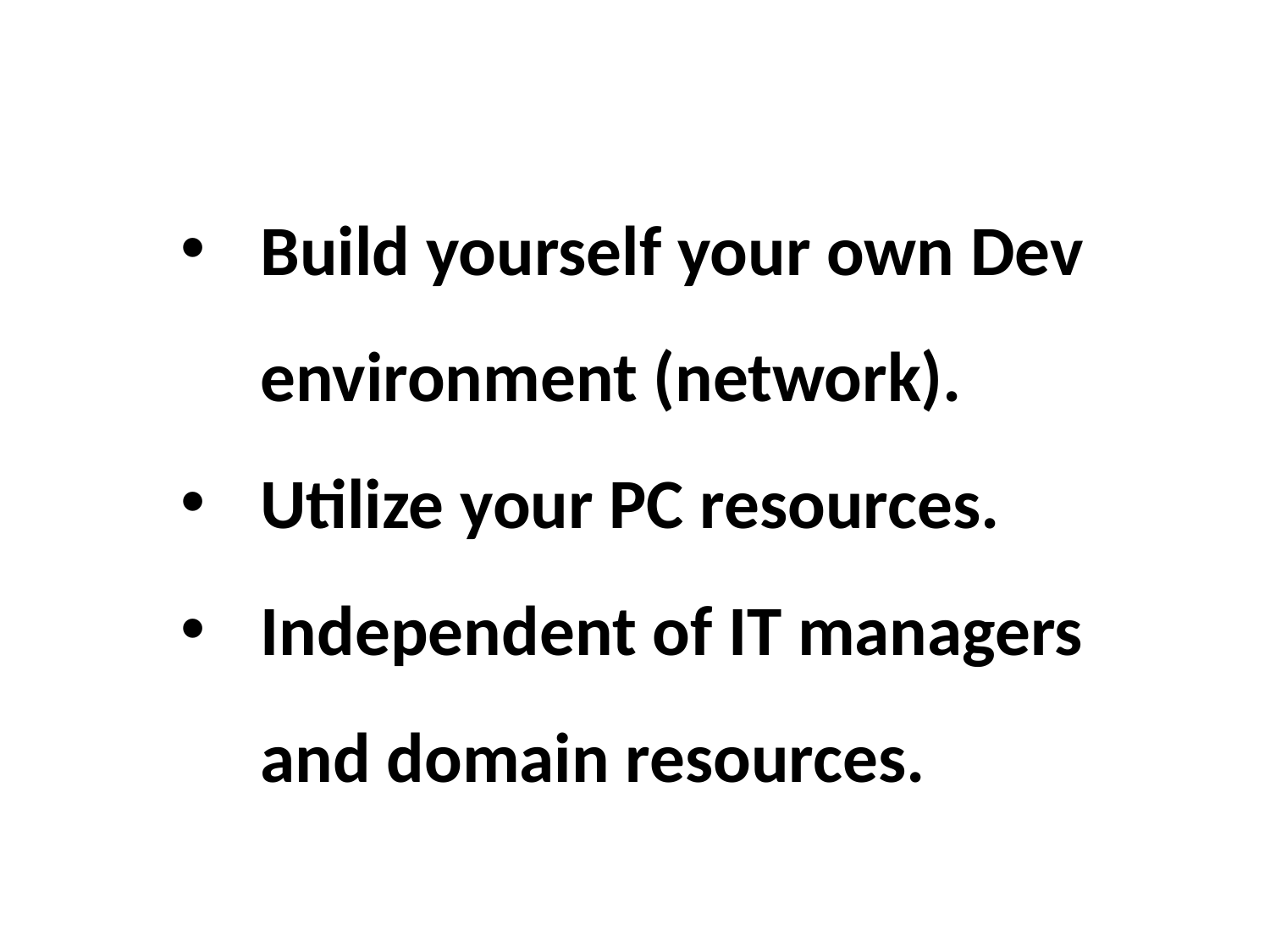

Build yourself your own Dev environment (network).
Utilize your PC resources.
Independent of IT managers and domain resources.